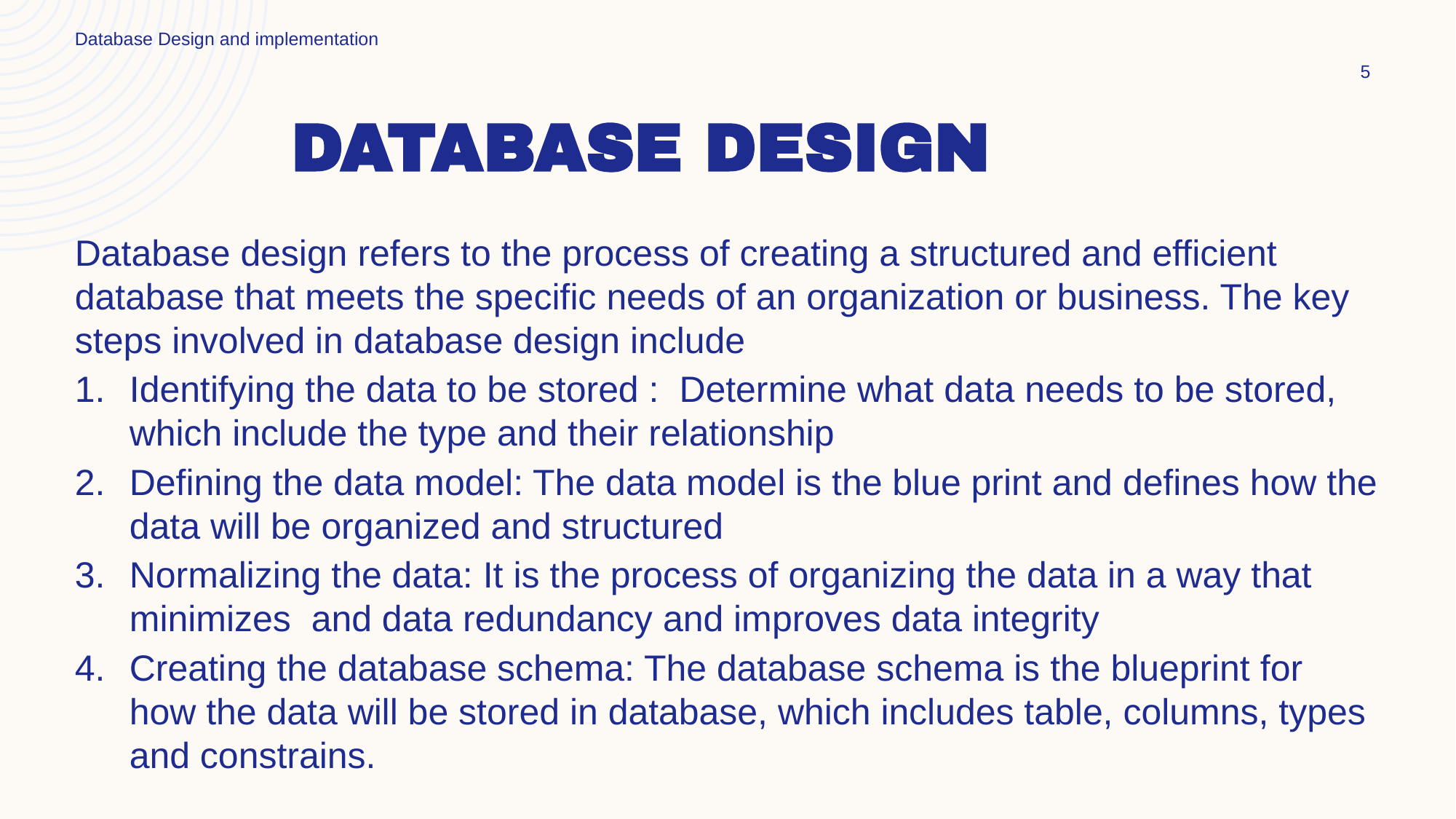

Database Design and implementation
5
# Database design
Database design refers to the process of creating a structured and efficient database that meets the specific needs of an organization or business. The key steps involved in database design include
Identifying the data to be stored :  Determine what data needs to be stored, which include the type and their relationship
Defining the data model: The data model is the blue print and defines how the data will be organized and structured
Normalizing the data: It is the process of organizing the data in a way that minimizes  and data redundancy and improves data integrity
Creating the database schema: The database schema is the blueprint for how the data will be stored in database, which includes table, columns, types and constrains.